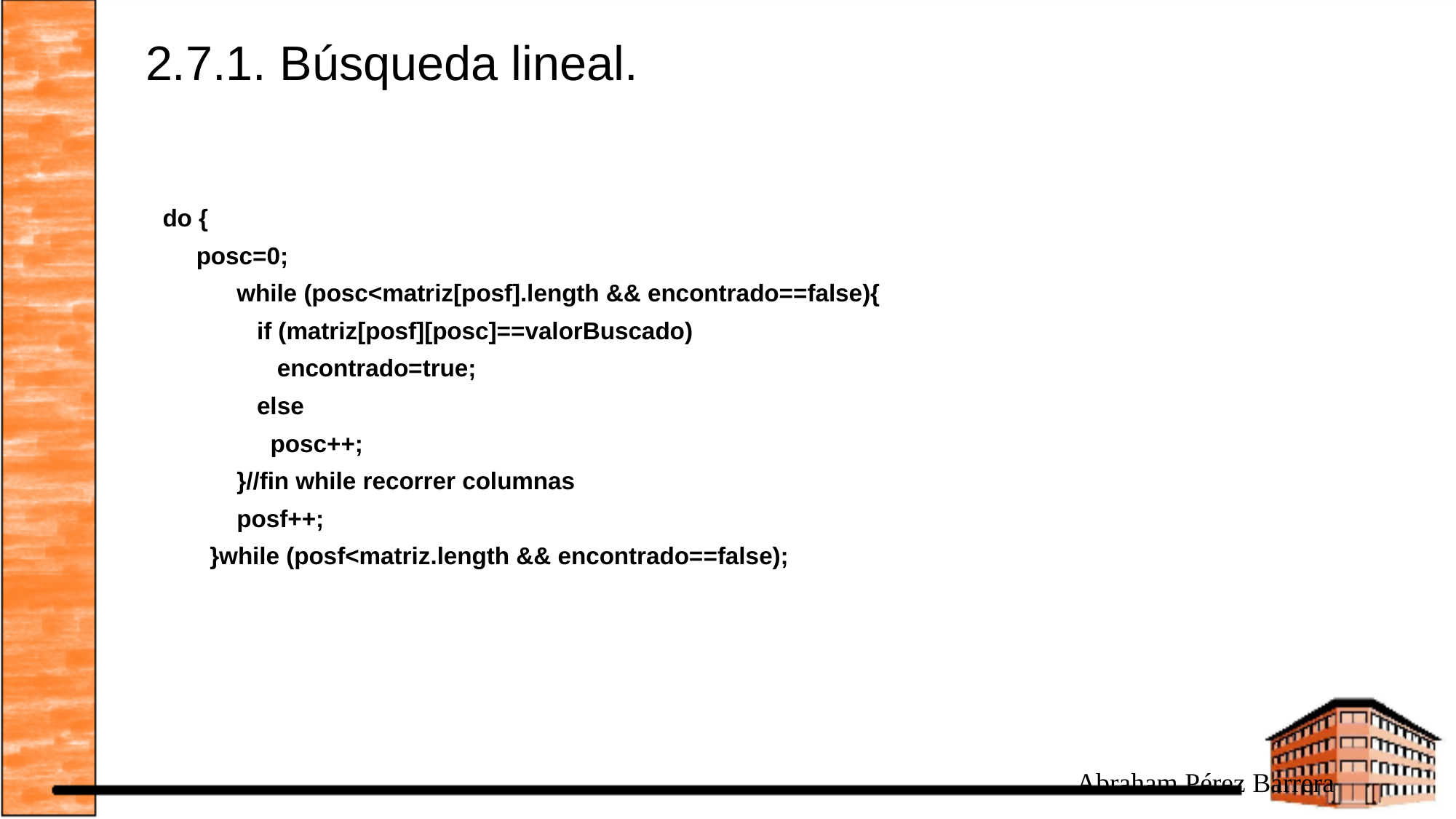

# 2.7.1. Búsqueda lineal.

do {
     posc=0;
           while (posc<matriz[posf].length && encontrado==false){
              if (matriz[posf][posc]==valorBuscado)
                 encontrado=true;
              else
                posc++;
           }//fin while recorrer columnas
           posf++;
       }while (posf<matriz.length && encontrado==false);